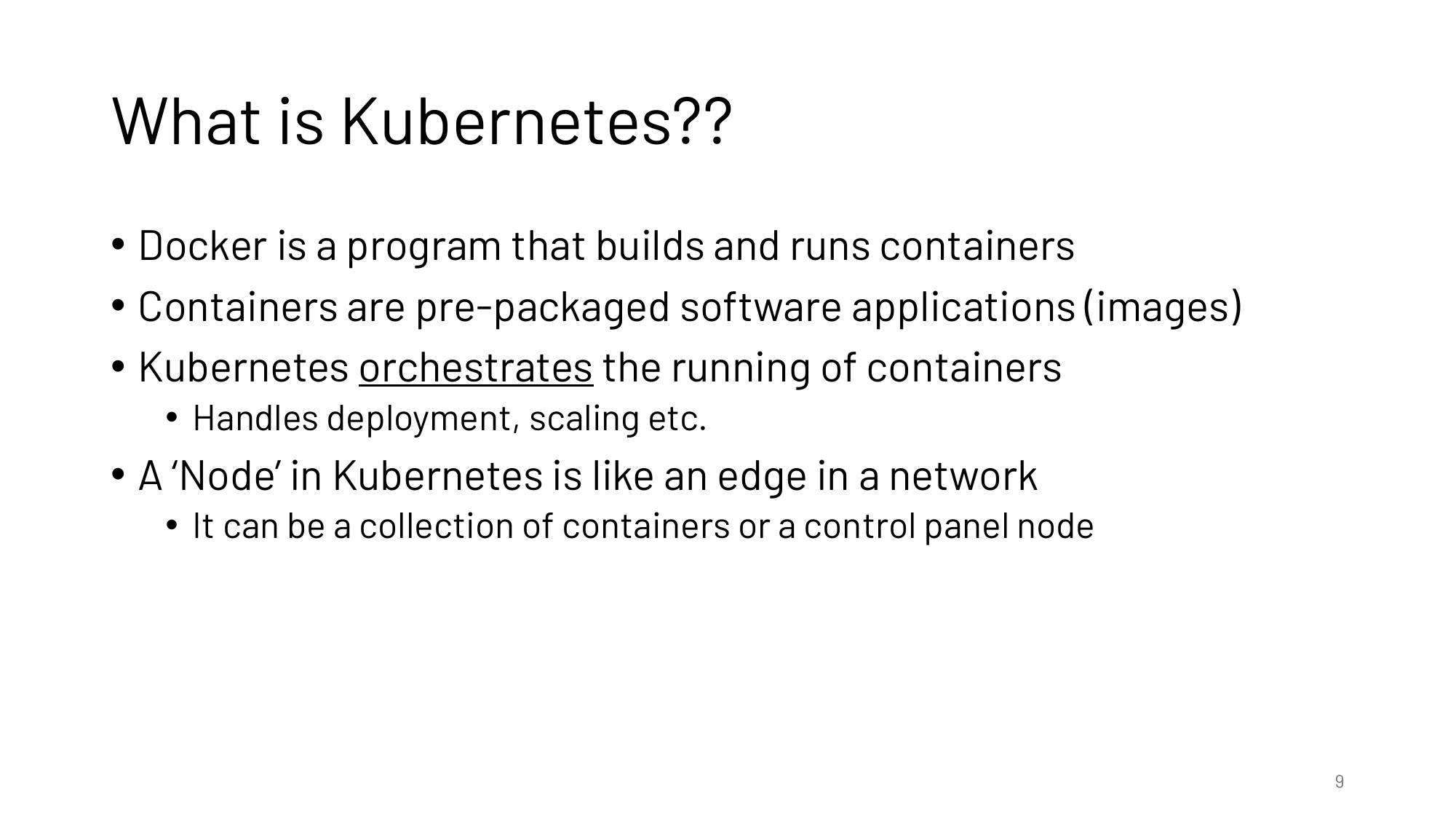

# What is Kubernetes??
Docker is a program that builds and runs containers
Containers are pre-packaged software applications (images)
Kubernetes orchestrates the running of containers
Handles deployment, scaling etc.
A ‘Node’ in Kubernetes is like an edge in a network
It can be a collection of containers or a control panel node
9